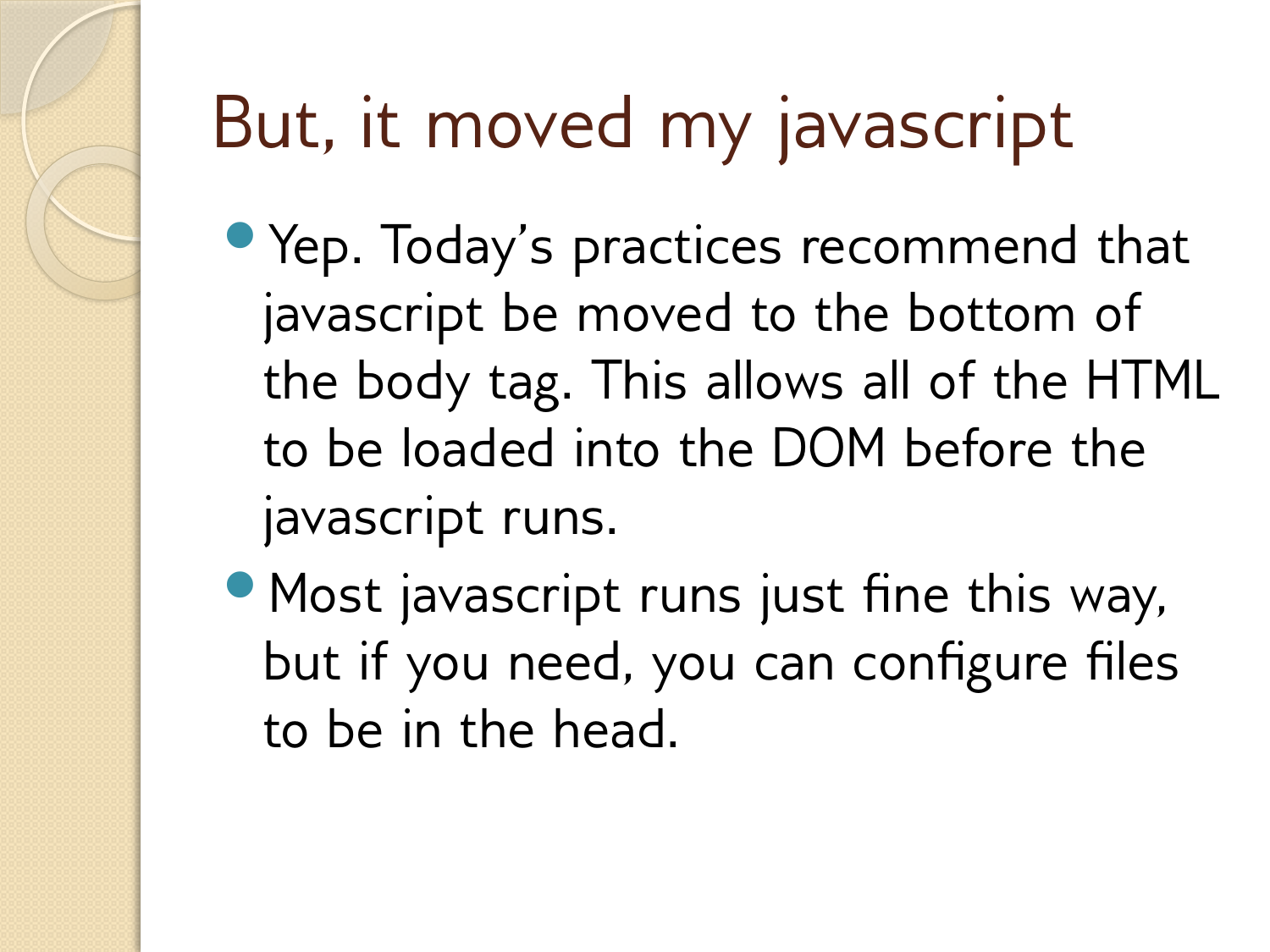

# But, it moved my javascript
Yep. Today’s practices recommend that javascript be moved to the bottom of the body tag. This allows all of the HTML to be loaded into the DOM before the javascript runs.
Most javascript runs just fine this way, but if you need, you can configure files to be in the head.